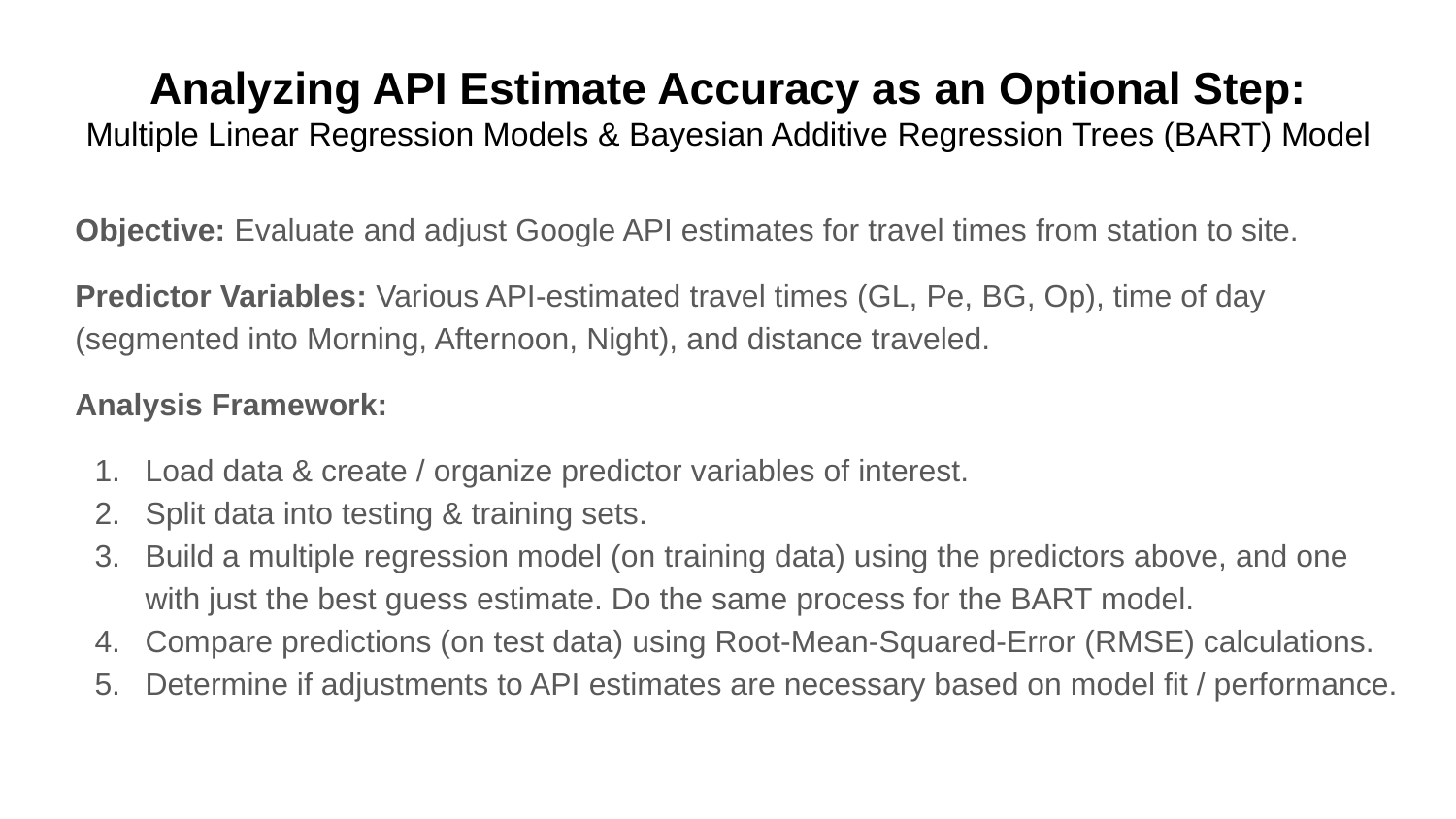

# Analyzing API Estimate Accuracy as an Optional Step:
Multiple Linear Regression Models & Bayesian Additive Regression Trees (BART) Model
Objective: Evaluate and adjust Google API estimates for travel times from station to site.
Predictor Variables: Various API-estimated travel times (GL, Pe, BG, Op), time of day (segmented into Morning, Afternoon, Night), and distance traveled.
Analysis Framework:
Load data & create / organize predictor variables of interest.
Split data into testing & training sets.
Build a multiple regression model (on training data) using the predictors above, and one with just the best guess estimate. Do the same process for the BART model.
Compare predictions (on test data) using Root-Mean-Squared-Error (RMSE) calculations.
Determine if adjustments to API estimates are necessary based on model fit / performance.